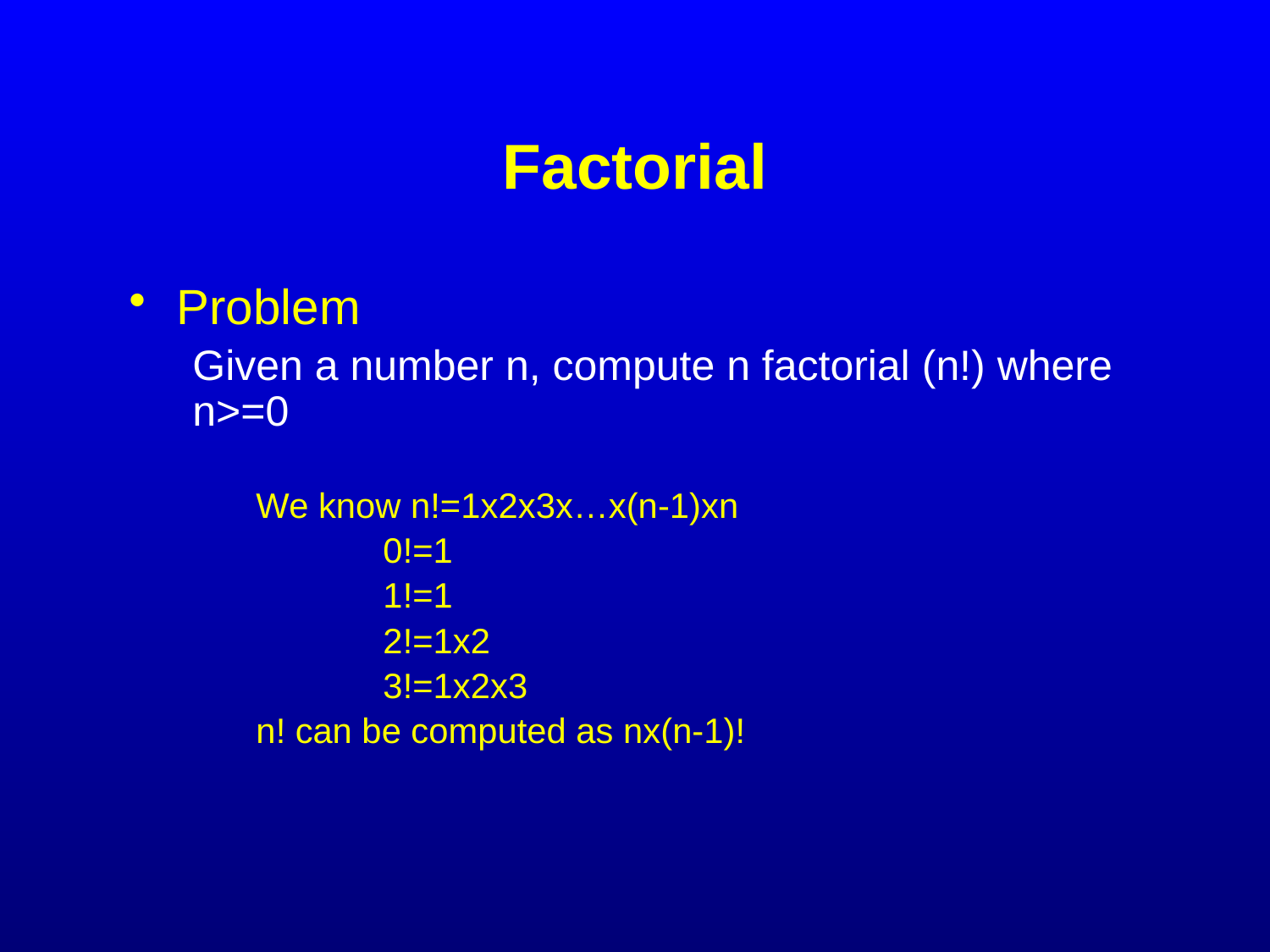

# Factorial
Problem
Given a number n, compute n factorial (n!) where n>=0

	We know n!=1x2x3x…x(n-1)xn
		0!=1
		1!=1
		2!=1x2
		3!=1x2x3
	n! can be computed as nx(n-1)!